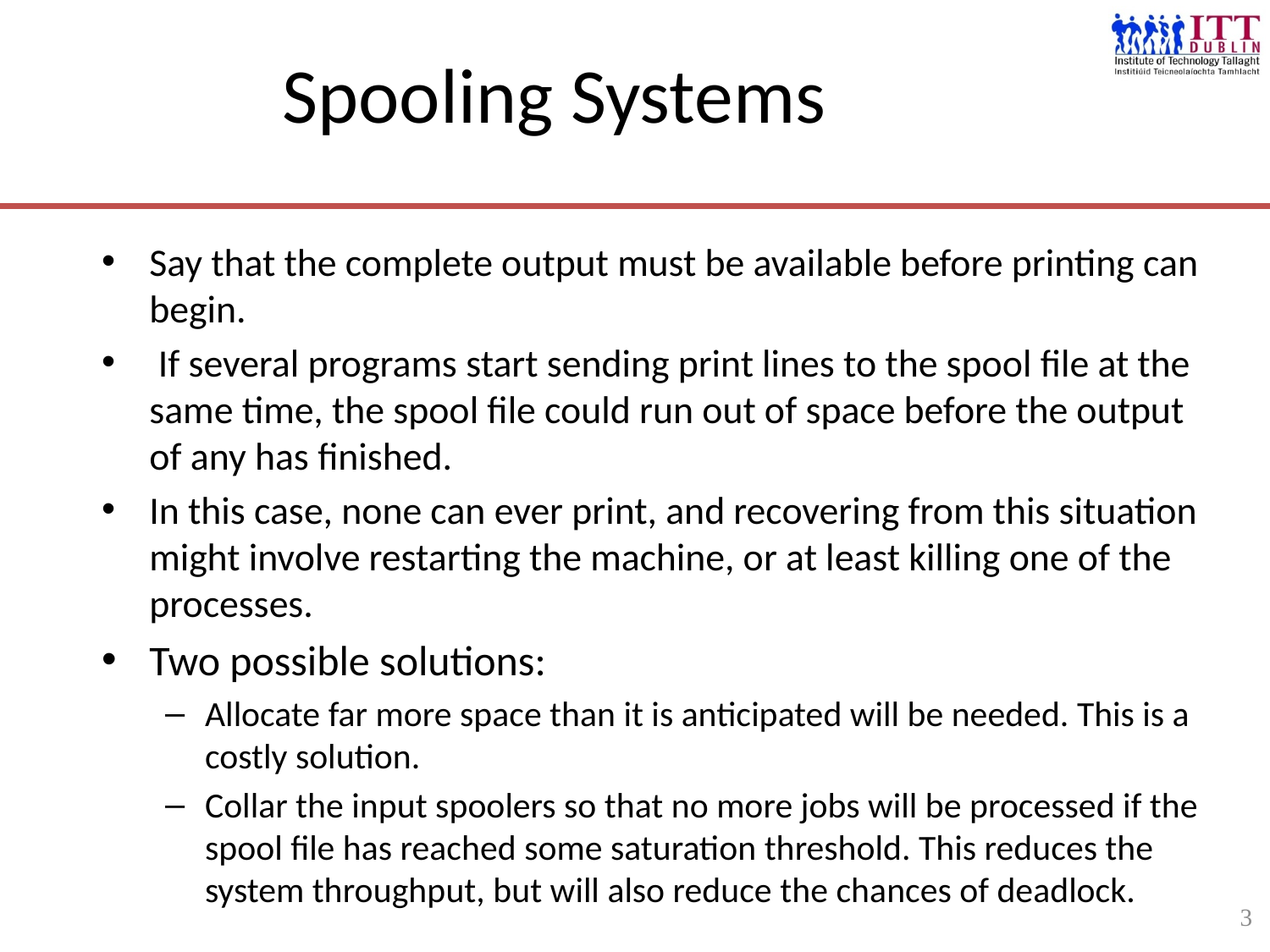

3
# Spooling Systems
Say that the complete output must be available before printing can begin.
 If several programs start sending print lines to the spool file at the same time, the spool file could run out of space before the output of any has finished.
In this case, none can ever print, and recovering from this situation might involve restarting the machine, or at least killing one of the processes.
Two possible solutions:
Allocate far more space than it is anticipated will be needed. This is a costly solution.
Collar the input spoolers so that no more jobs will be processed if the spool file has reached some saturation threshold. This reduces the system throughput, but will also reduce the chances of deadlock.